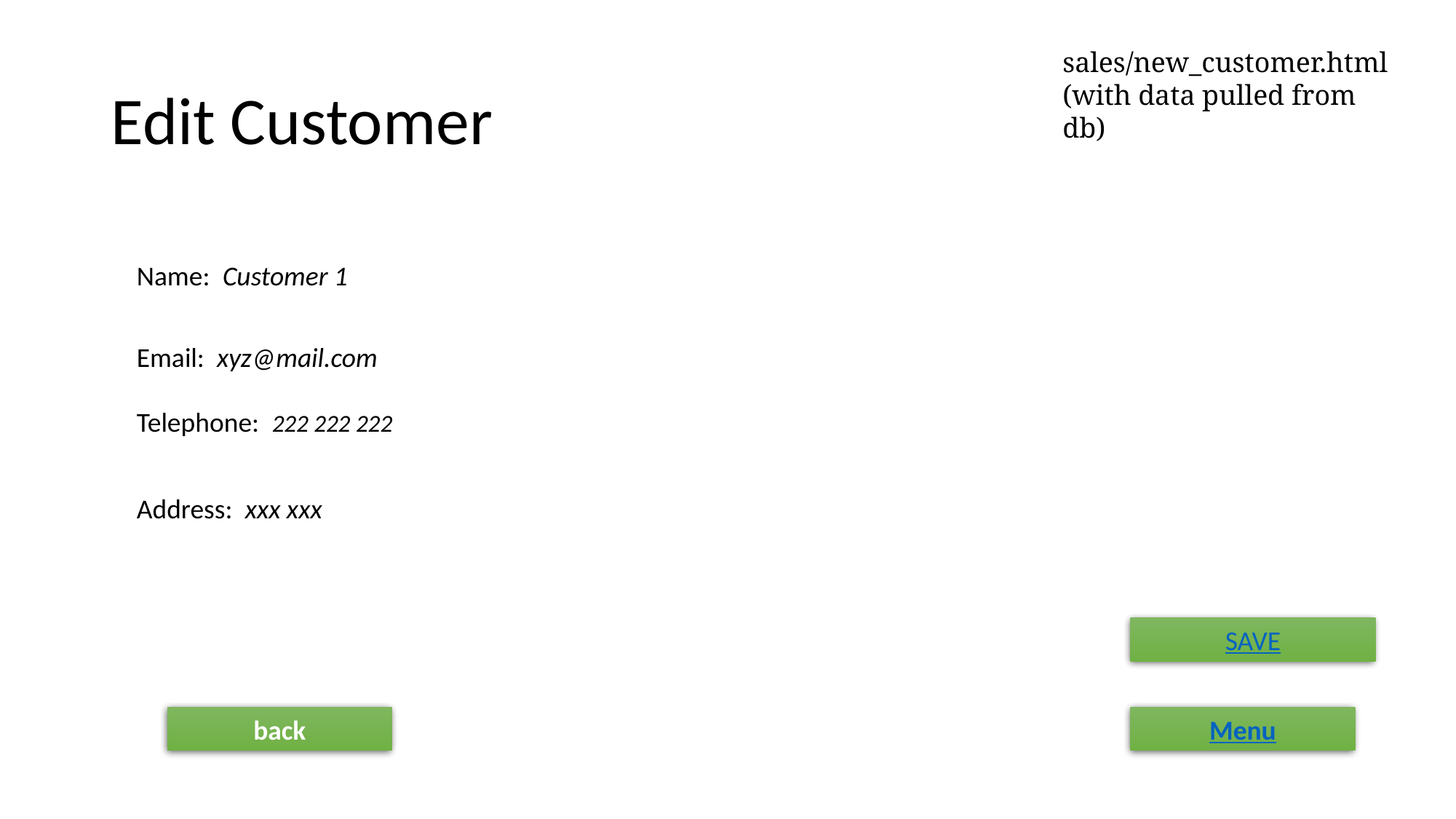

sales/new_customer.html
(with data pulled from db)
# Edit Customer
Name:  Customer 1
Email:  xyz@mail.com
Telephone:  222 222 222
Address:  xxx xxx
SAVE
back
Menu